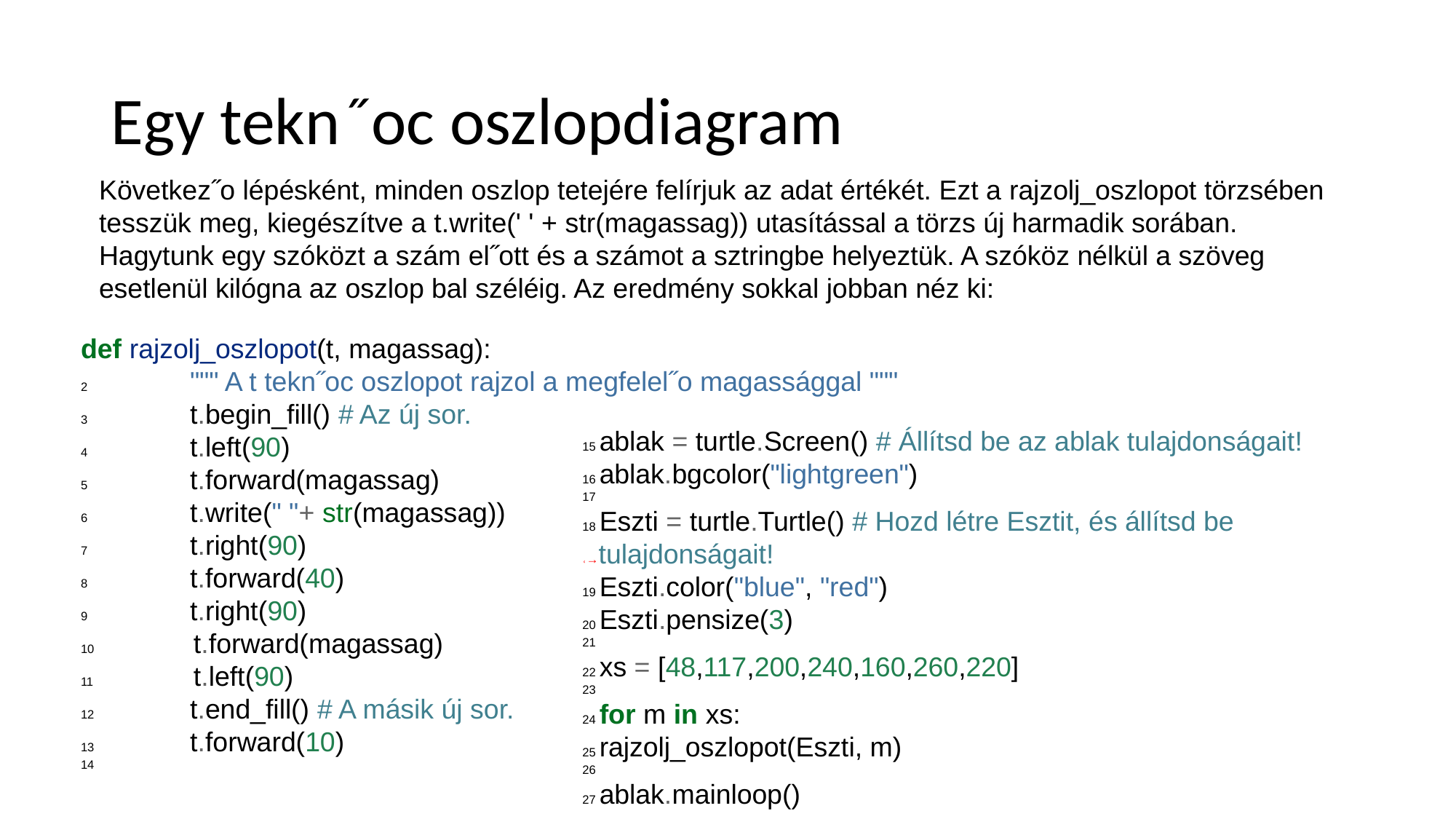

# Egy tekn˝oc oszlopdiagram
Következ˝o lépésként, minden oszlop tetejére felírjuk az adat értékét. Ezt a rajzolj_oszlopot törzsében tesszük meg, kiegészítve a t.write(' ' + str(magassag)) utasítással a törzs új harmadik sorában. Hagytunk egy szóközt a szám el˝ott és a számot a sztringbe helyeztük. A szóköz nélkül a szöveg esetlenül kilógna az oszlop bal széléig. Az eredmény sokkal jobban néz ki:
def rajzolj_oszlopot(t, magassag):
2 	""" A t tekn˝oc oszlopot rajzol a megfelel˝o magassággal """
3 	t.begin_fill() # Az új sor.
4 	t.left(90)
5 	t.forward(magassag)
6 	t.write(" "+ str(magassag))
7 	t.right(90)
8 	t.forward(40)
9 	t.right(90)
10	 t.forward(magassag)
11	 t.left(90)
12	t.end_fill() # A másik új sor.
13 	t.forward(10)
14
15 ablak = turtle.Screen() # Állítsd be az ablak tulajdonságait!
16 ablak.bgcolor("lightgreen")
17
18 Eszti = turtle.Turtle() # Hozd létre Esztit, és állítsd be
˓→tulajdonságait!
19 Eszti.color("blue", "red")
20 Eszti.pensize(3)
21
22 xs = [48,117,200,240,160,260,220]
23
24 for m in xs:
25 rajzolj_oszlopot(Eszti, m)
26
27 ablak.mainloop()